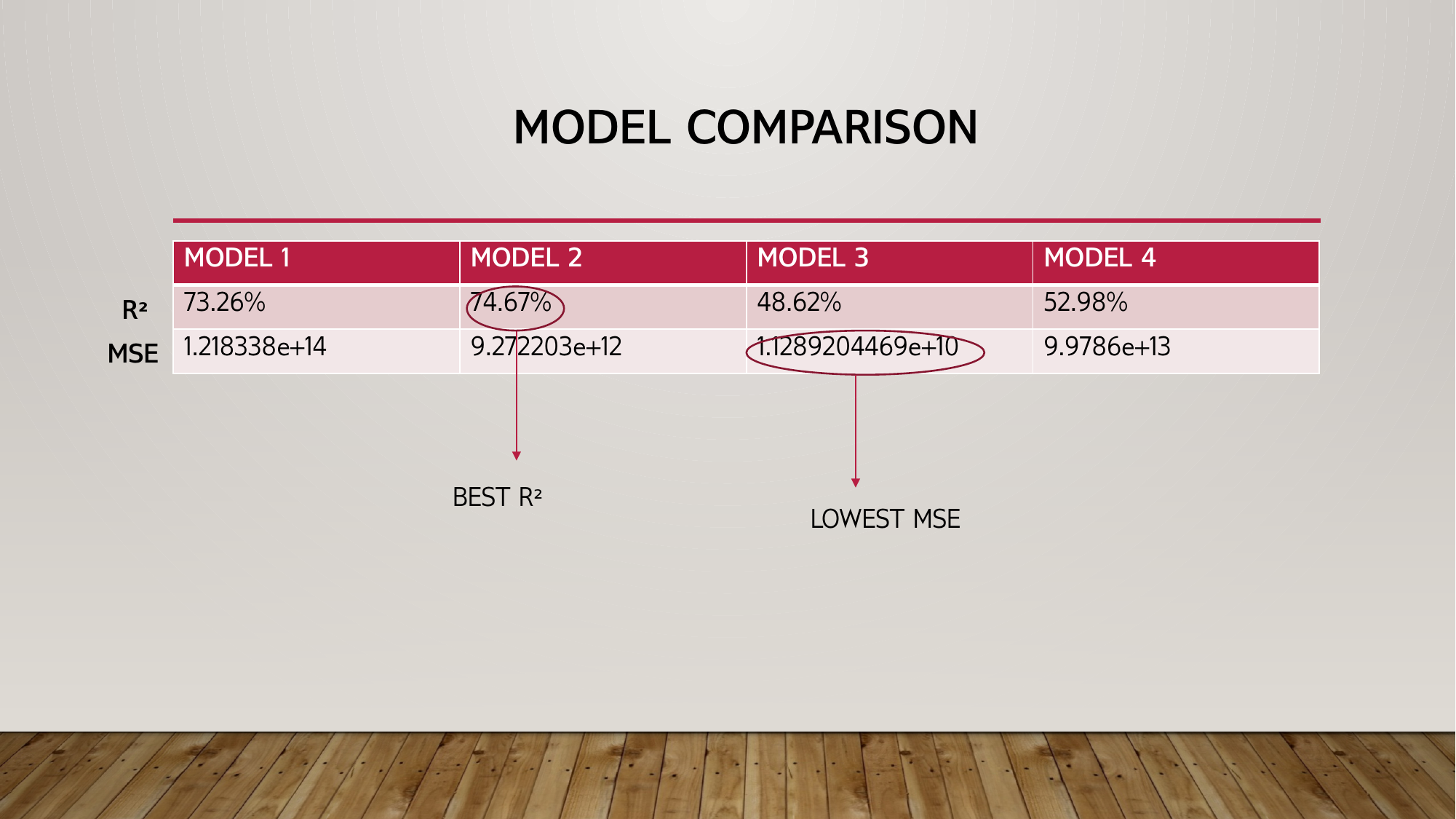

# Model comparison
| MODEL 1 | MODEL 2 | MODEL 3 | MODEL 4 |
| --- | --- | --- | --- |
| 73.26% | 74.67% | 48.62% | 52.98% |
| 1.218338e+14 | 9.272203e+12 | 1.1289204469e+10 | 9.9786e+13 |
R²

MSE

BEST R²
LOWEST MSE